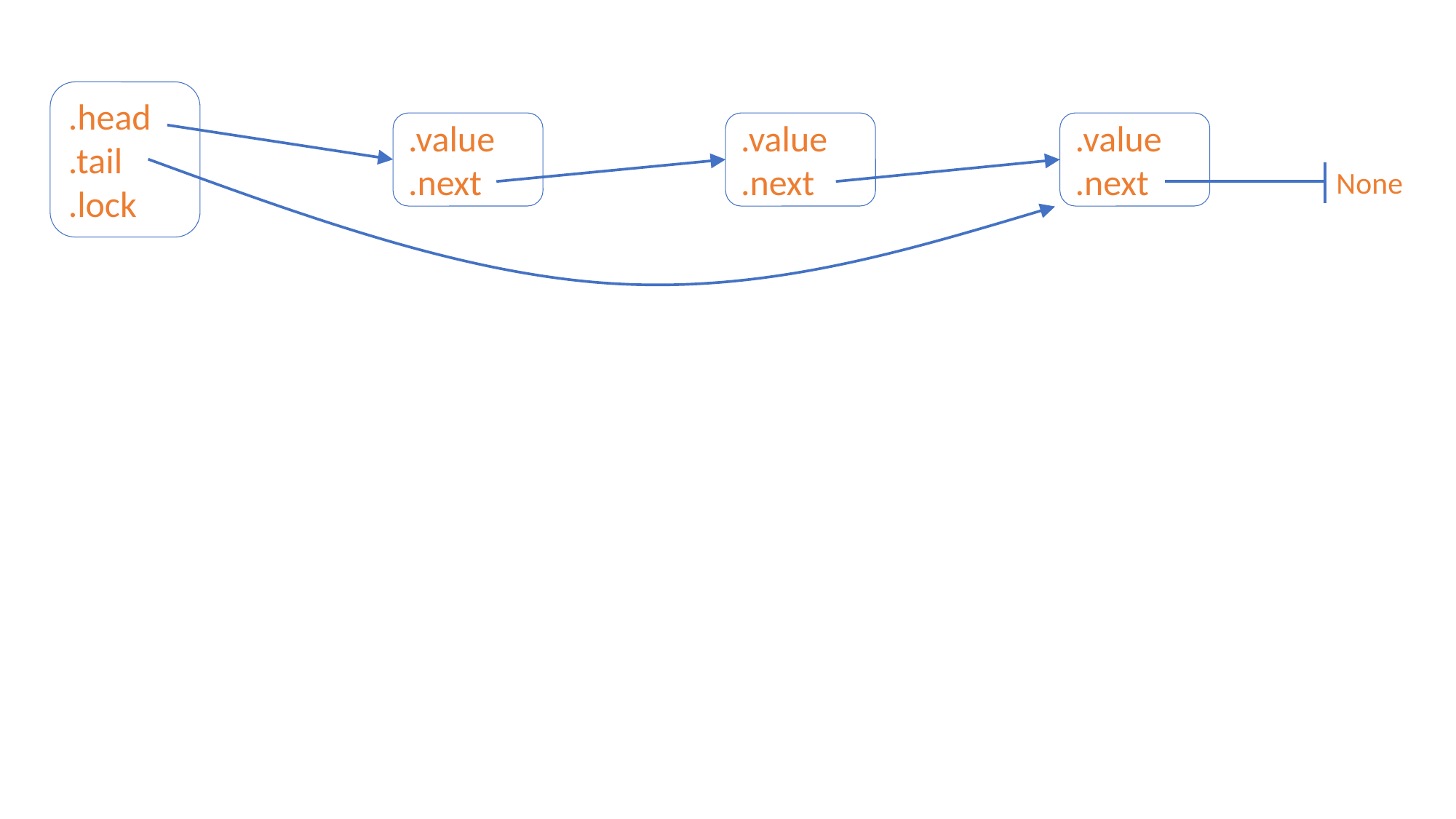

.head
.tail
.lock
.value
.next
.value
.next
.value
.next
None